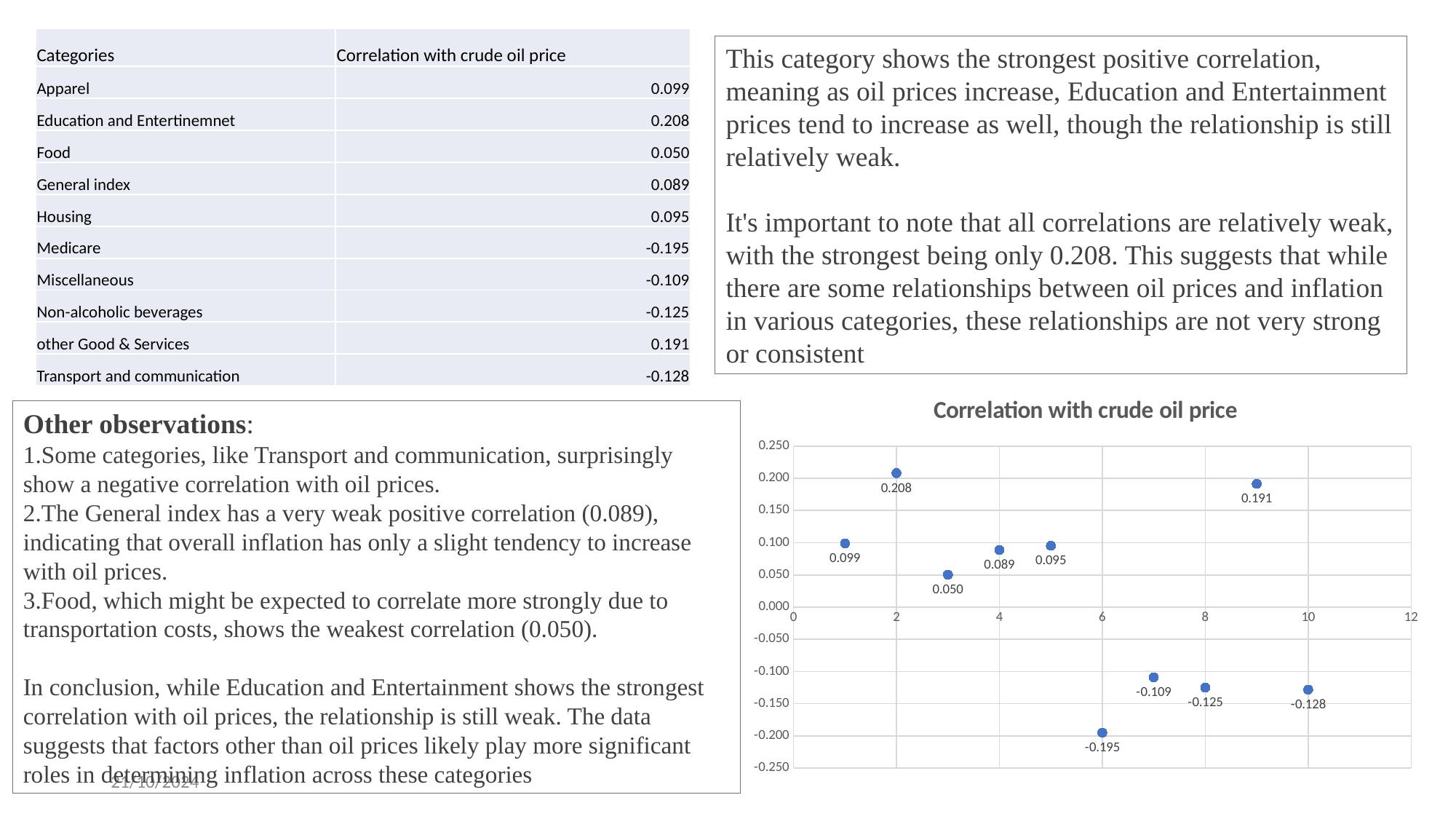

| Categories | Correlation with crude oil price |
| --- | --- |
| Apparel | 0.099 |
| Education and Entertinemnet | 0.208 |
| Food | 0.050 |
| General index | 0.089 |
| Housing | 0.095 |
| Medicare | -0.195 |
| Miscellaneous | -0.109 |
| Non-alcoholic beverages | -0.125 |
| other Good & Services | 0.191 |
| Transport and communication | -0.128 |
This category shows the strongest positive correlation, meaning as oil prices increase, Education and Entertainment prices tend to increase as well, though the relationship is still relatively weak.

It's important to note that all correlations are relatively weak, with the strongest being only 0.208. This suggests that while there are some relationships between oil prices and inflation in various categories, these relationships are not very strong or consistent

### Chart:

| Category | Correlation with crude oil price |
|---|---|
Other observations:
1.Some categories, like Transport and communication, surprisingly show a negative correlation with oil prices.
2.The General index has a very weak positive correlation (0.089), indicating that overall inflation has only a slight tendency to increase with oil prices.
3.Food, which might be expected to correlate more strongly due to transportation costs, shows the weakest correlation (0.050).

In conclusion, while Education and Entertainment shows the strongest correlation with oil prices, the relationship is still weak. The data suggests that factors other than oil prices likely play more significant roles in determining inflation across these categories
21/10/2024